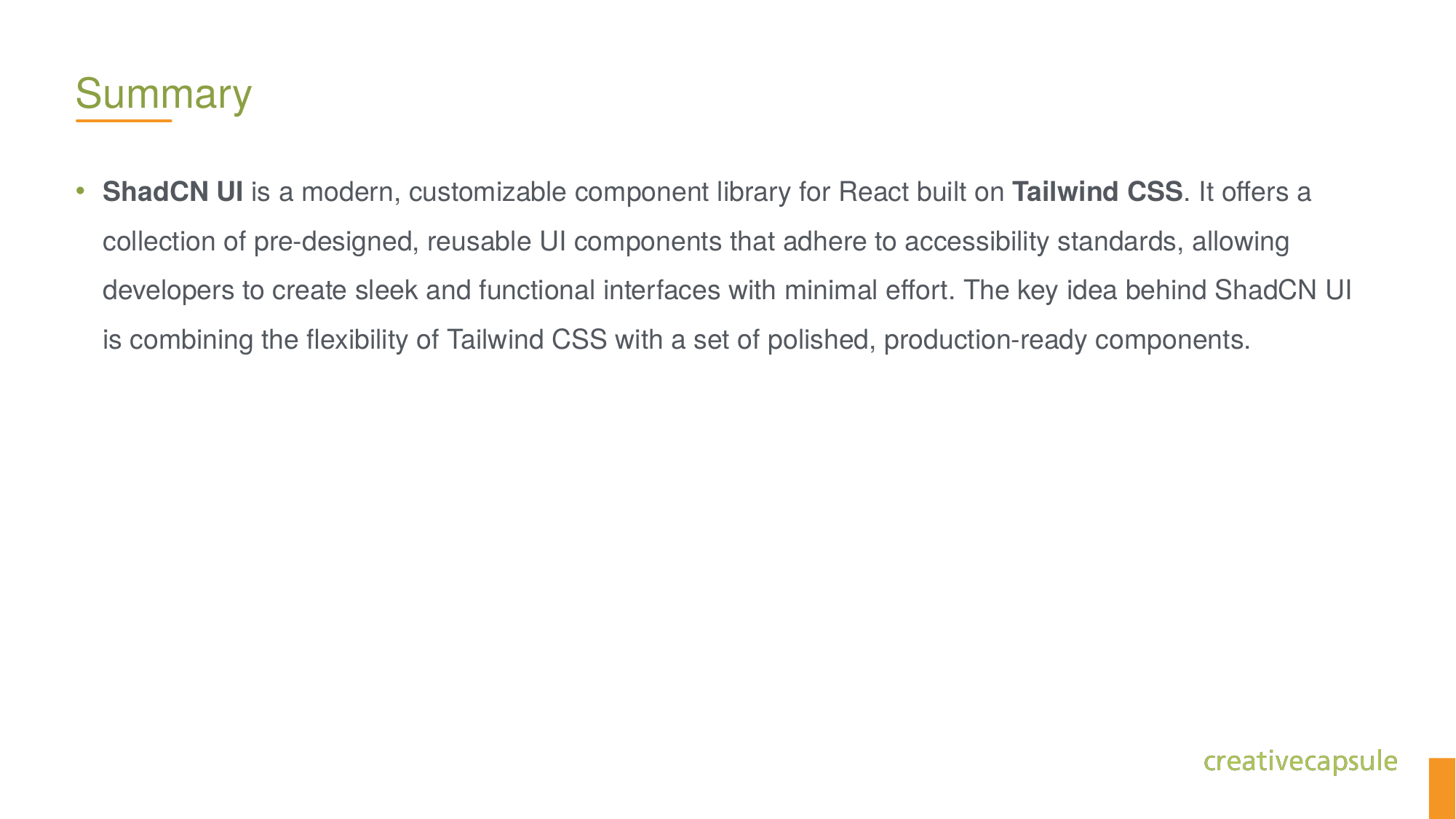

# Summary
ShadCN UI is a modern, customizable component library for React built on Tailwind CSS. It offers a collection of pre-designed, reusable UI components that adhere to accessibility standards, allowing developers to create sleek and functional interfaces with minimal effort. The key idea behind ShadCN UI is combining the flexibility of Tailwind CSS with a set of polished, production-ready components.